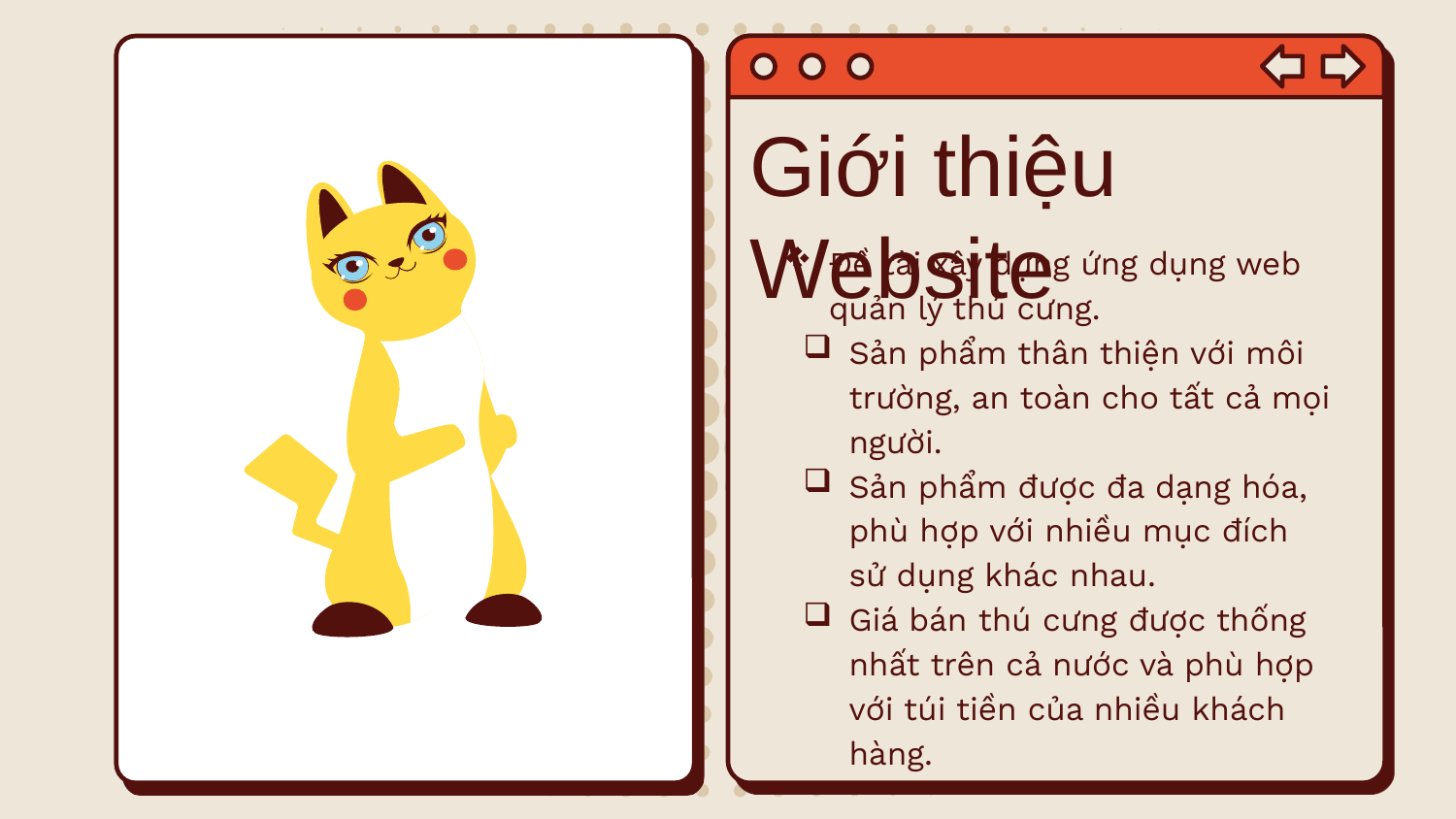

# Giới thiệu Website

Đề tài xây dựng ứng dụng web quản lý thú cưng.
Sản phẩm thân thiện với môi trường, an toàn cho tất cả mọi người.
Sản phẩm được đa dạng hóa, phù hợp với nhiều mục đích sử dụng khác nhau.
Giá bán thú cưng được thống nhất trên cả nước và phù hợp với túi tiền của nhiều khách hàng.